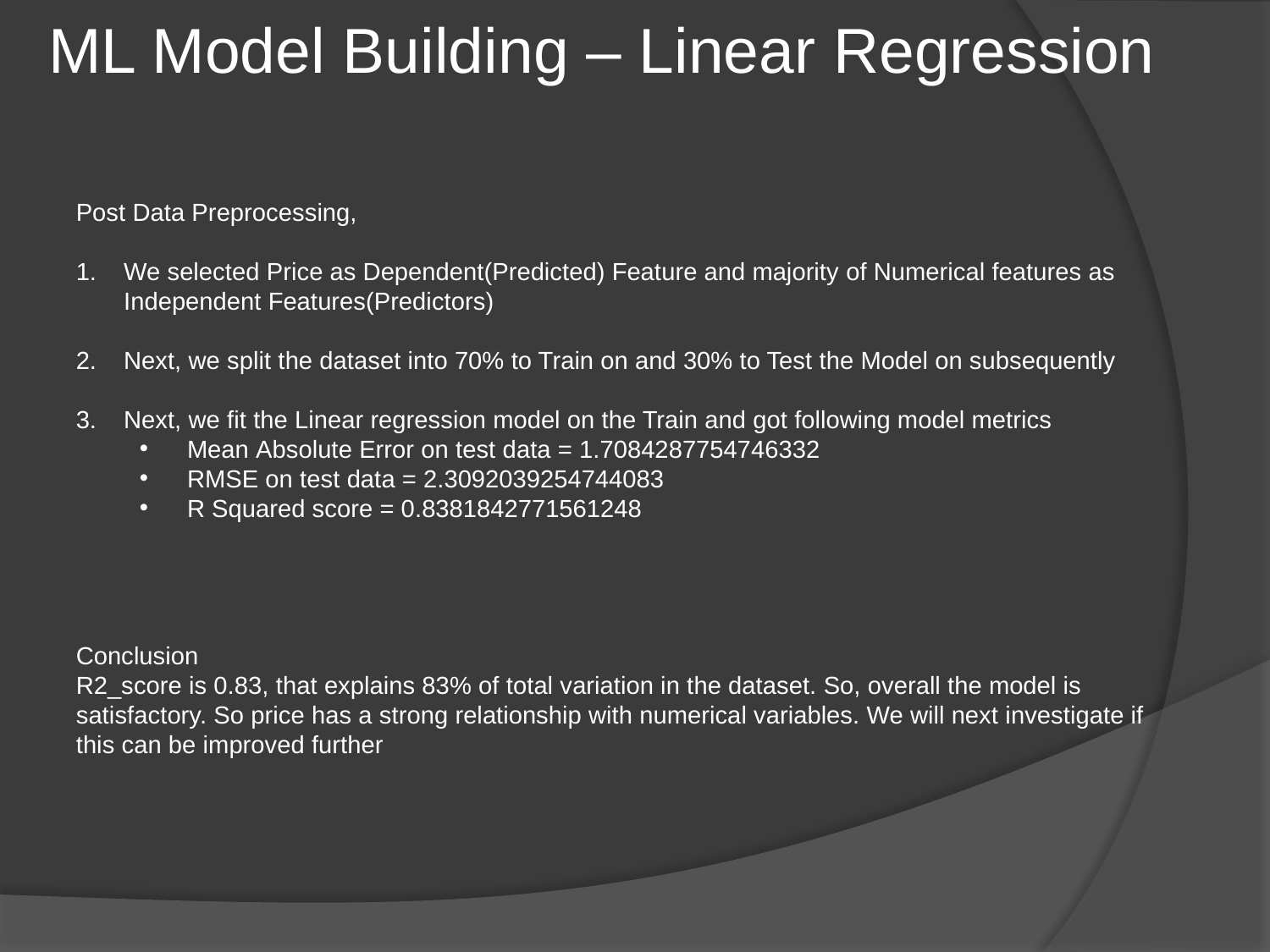

# ML Model Building – Linear Regression
Post Data Preprocessing,

We selected Price as Dependent(Predicted) Feature and majority of Numerical features as Independent Features(Predictors)

Next, we split the dataset into 70% to Train on and 30% to Test the Model on subsequently

Next, we fit the Linear regression model on the Train and got following model metrics
Mean Absolute Error on test data = 1.7084287754746332
RMSE on test data = 2.3092039254744083
R Squared score = 0.8381842771561248

Conclusion
R2_score is 0.83, that explains 83% of total variation in the dataset. So, overall the model is satisfactory. So price has a strong relationship with numerical variables. We will next investigate if this can be improved further